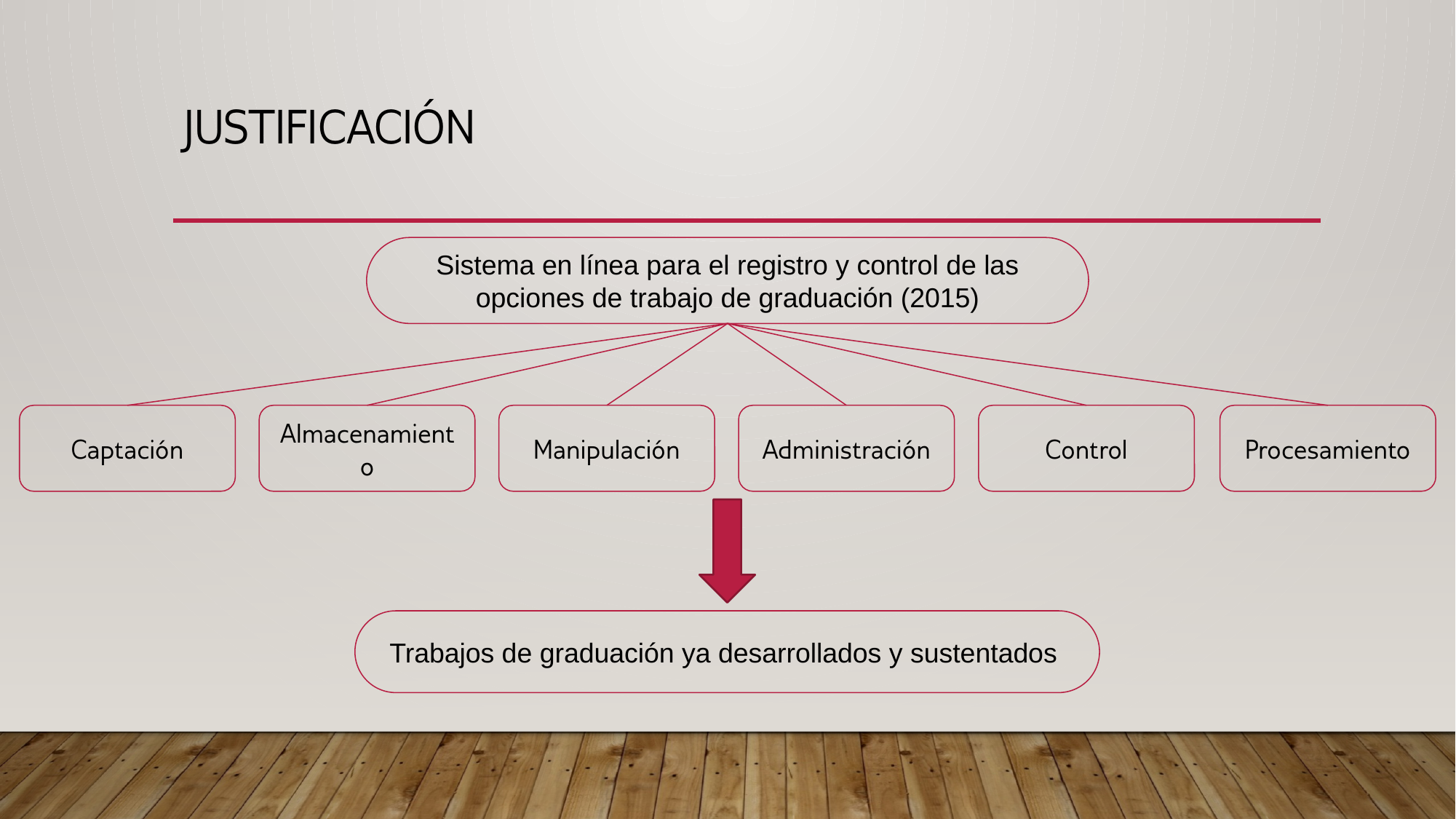

# JUSTIFICACIÓN
Sistema en línea para el registro y control de las opciones de trabajo de graduación (2015)
Captación
Almacenamiento
Manipulación
Administración
Control
Procesamiento

Trabajos de graduación ya desarrollados y sustentados